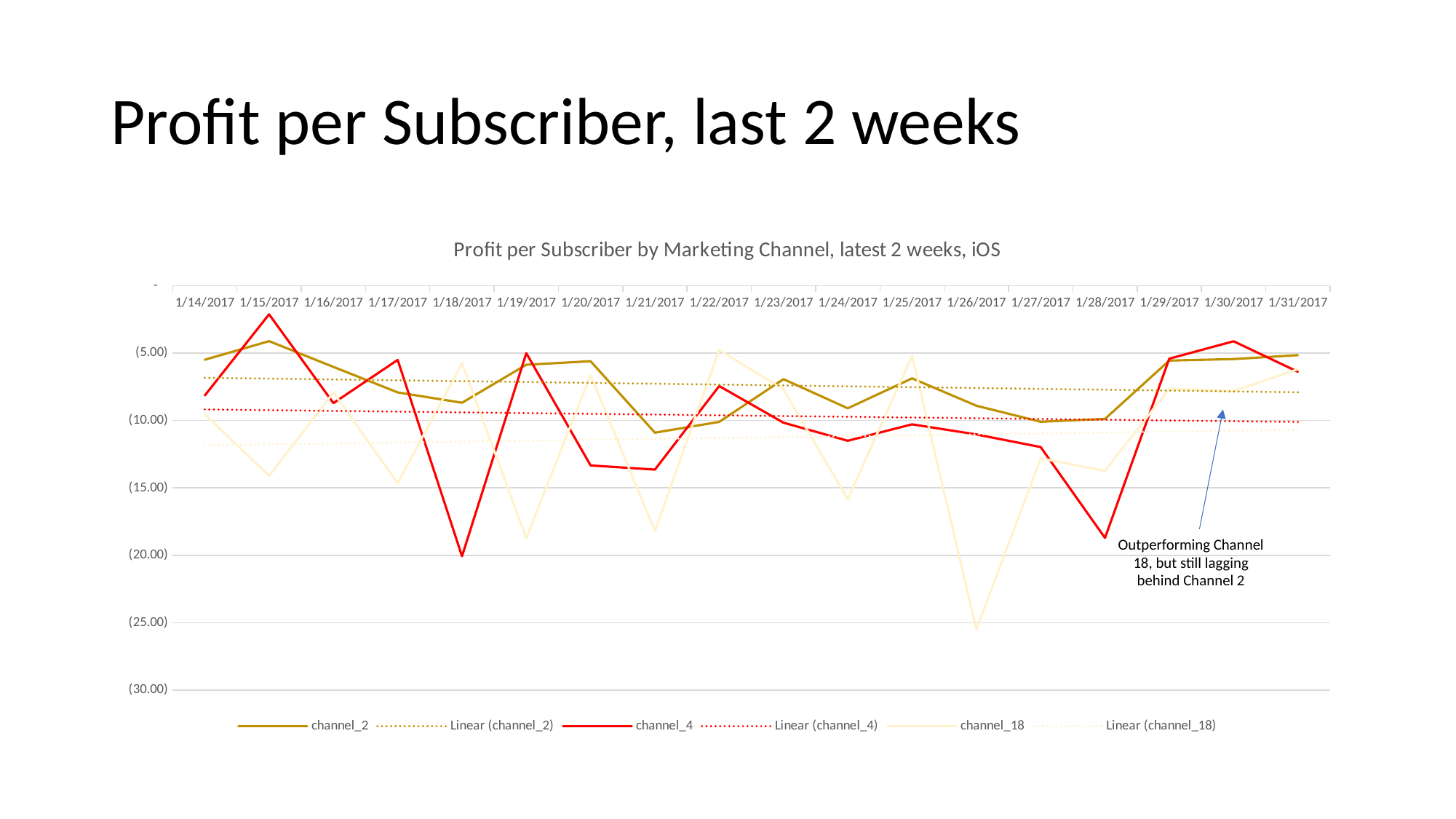

# Profit per Subscriber, last 2 weeks

### Chart: Profit per Subscriber by Marketing Channel, latest 2 weeks, iOS

| Category | channel_2 | channel_4 | channel_18 |
|---|---|---|---|
| 42749 | -5.49 | -8.14 | -9.53 |
| 42750 | -4.11 | -2.12 | -14.1 |
| 42751 | -6.02 | -8.71 | -7.92 |
| 42752 | -7.91 | -5.5 | -14.65 |
| 42753 | -8.68 | -20.07 | -5.75 |
| 42754 | -5.86 | -5.0 | -18.72 |
| 42755 | -5.6 | -13.33 | -6.64 |
| 42756 | -10.9 | -13.64 | -18.2 |
| 42757 | -10.1 | -7.44 | -4.77 |
| 42758 | -6.93 | -10.16 | -7.7 |
| 42759 | -9.09 | -11.5 | -15.84 |
| 42760 | -6.87 | -10.28 | -5.2 |
| 42761 | -8.9 | -11.03 | -25.5 |
| 42762 | -10.09 | -11.97 | -12.8 |
| 42763 | -9.88 | -18.71 | -13.73 |
| 42764 | -5.55 | -5.41 | -7.64 |
| 42765 | -5.44 | -4.12 | -7.82 |
| 42766 | -5.15 | -6.38 | -6.19 |
Outperforming Channel 18, but still lagging behind Channel 2